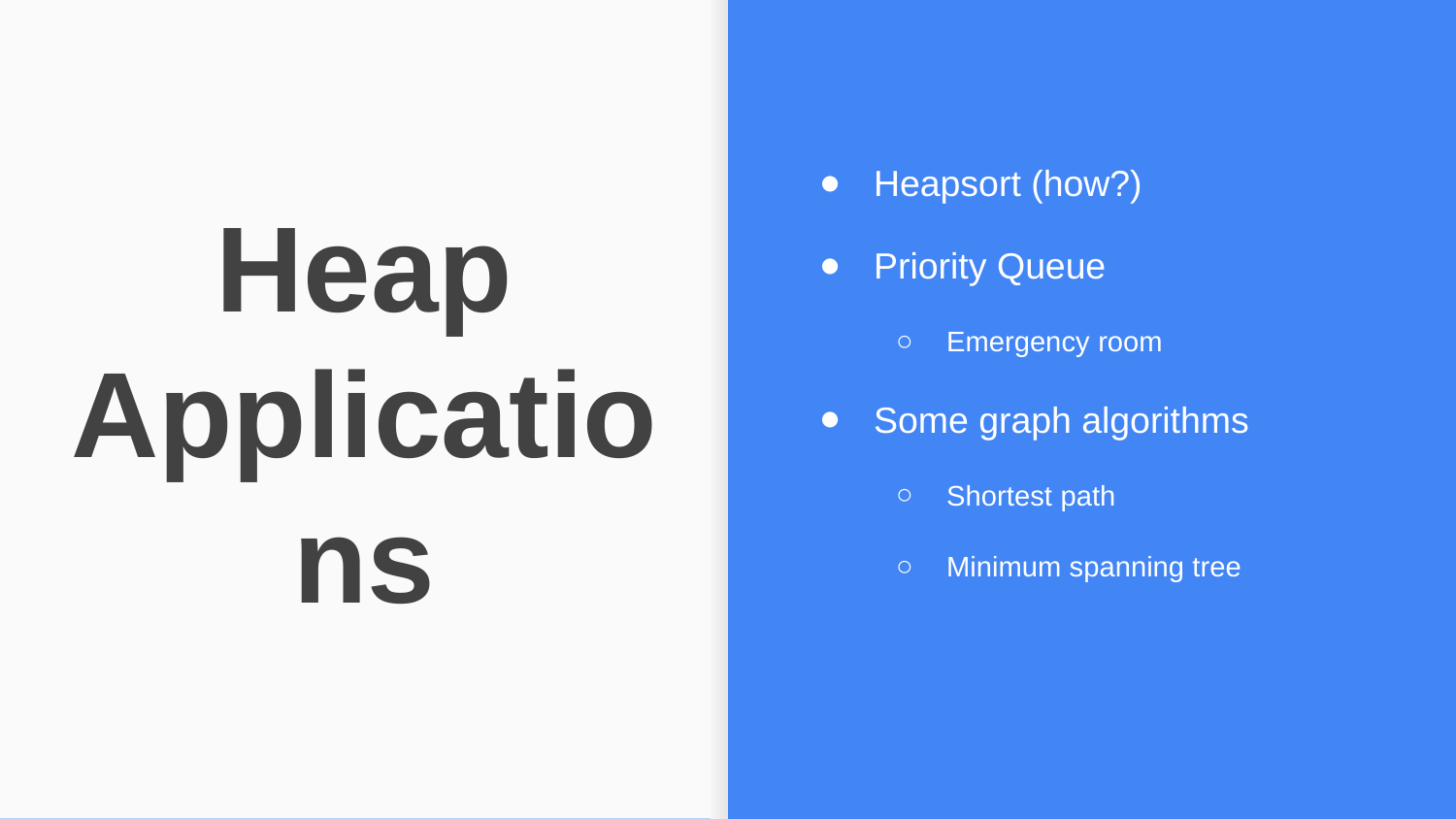

Heapsort (how?)
Priority Queue
Emergency room
Some graph algorithms
Shortest path
Minimum spanning tree

# Heap Applications